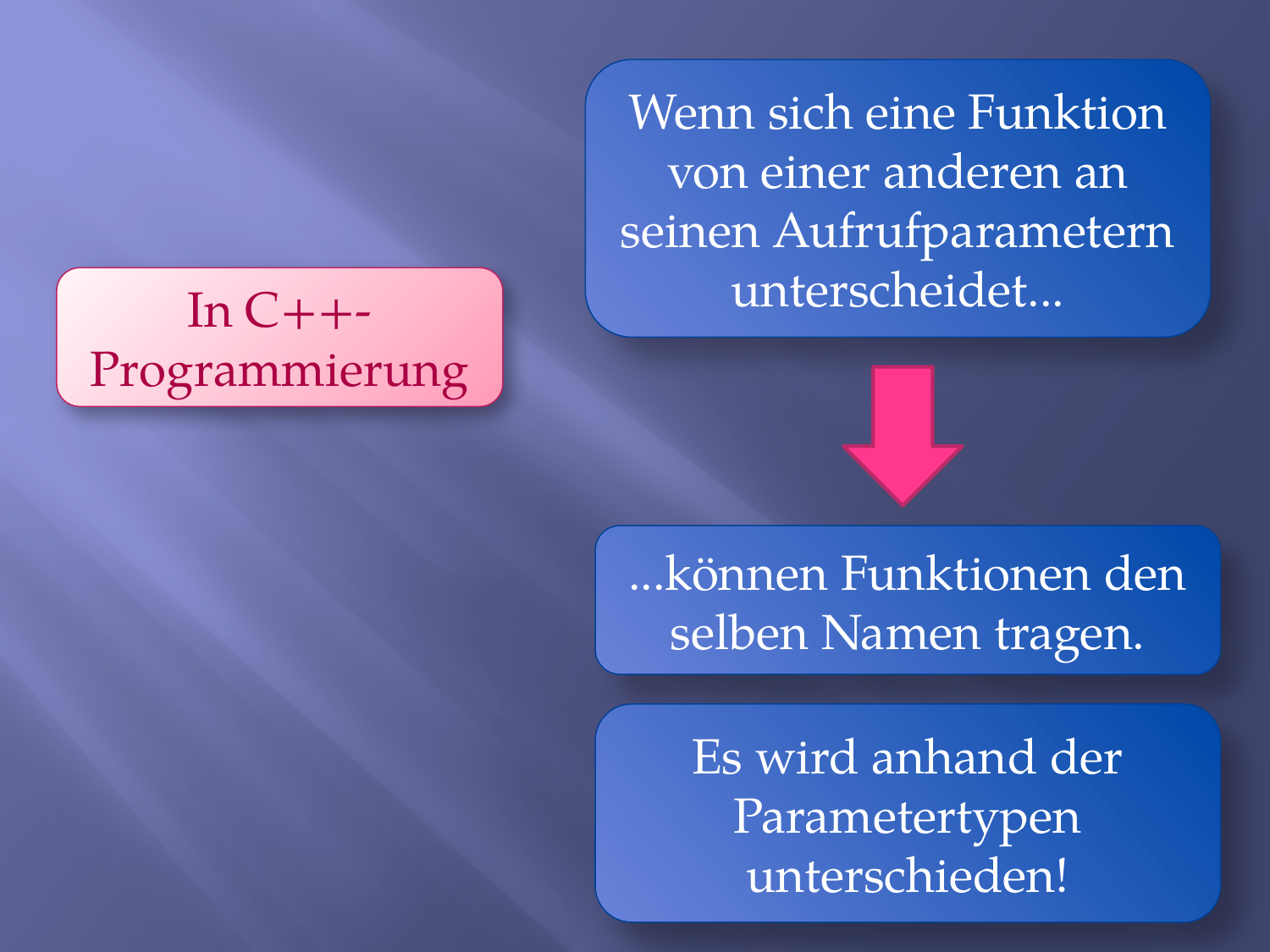

Wenn sich eine Funktion von einer anderen an seinen Aufrufparametern unterscheidet...
In C++-Programmierung

...können Funktionen den selben Namen tragen.
Es wird anhand der Parametertypen unterschieden!